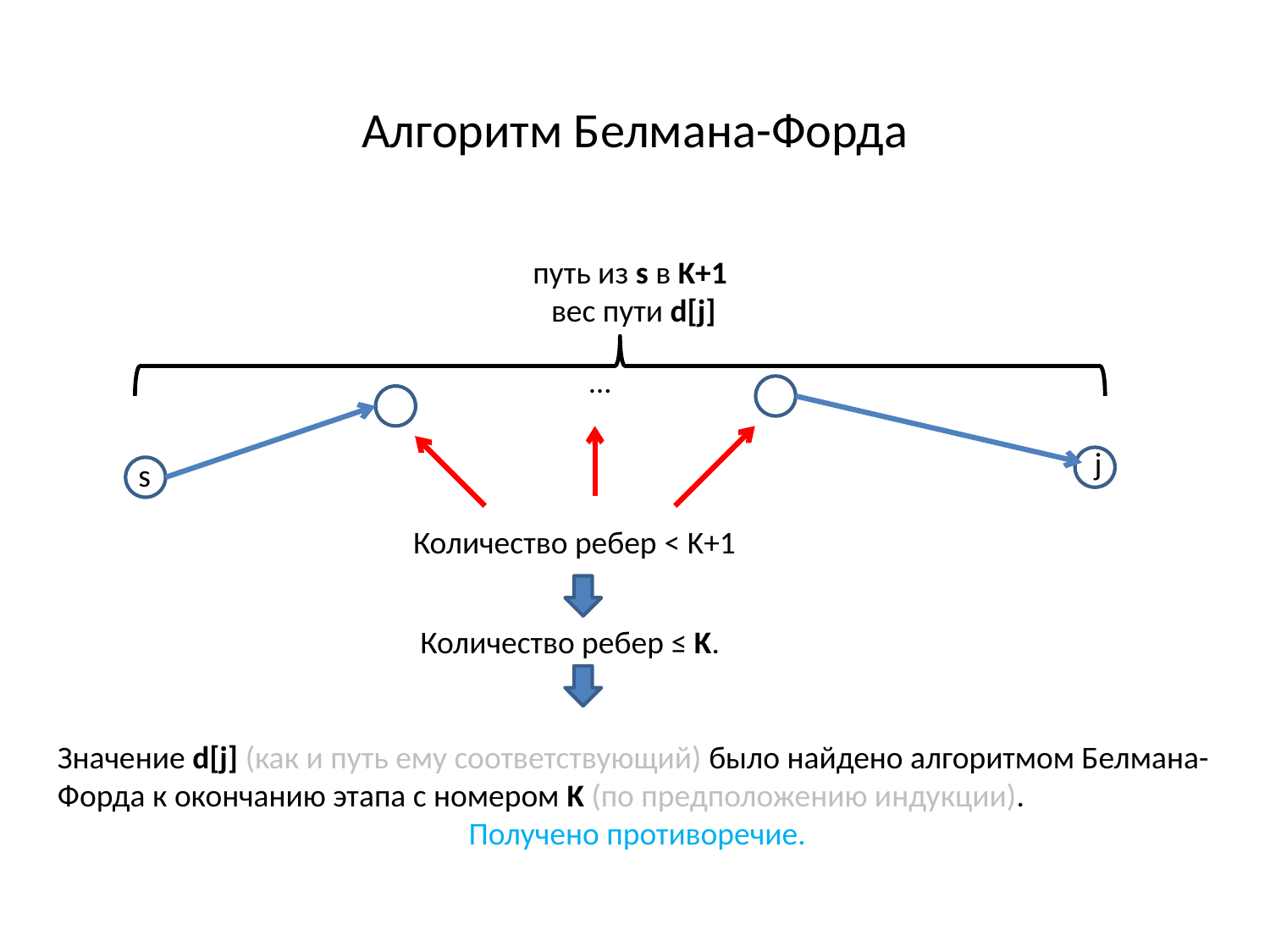

Алгоритм Белмана-Форда
путь из s в K+1
 вес пути d[j]
…

j

s

Количество ребер < K+1

Количество ребер ≤ K.

Значение d[j] (как и путь ему соответствующий) было найдено алгоритмом Белмана-Форда к окончанию этапа с номером K (по предположению индукции).
Получено противоречие.